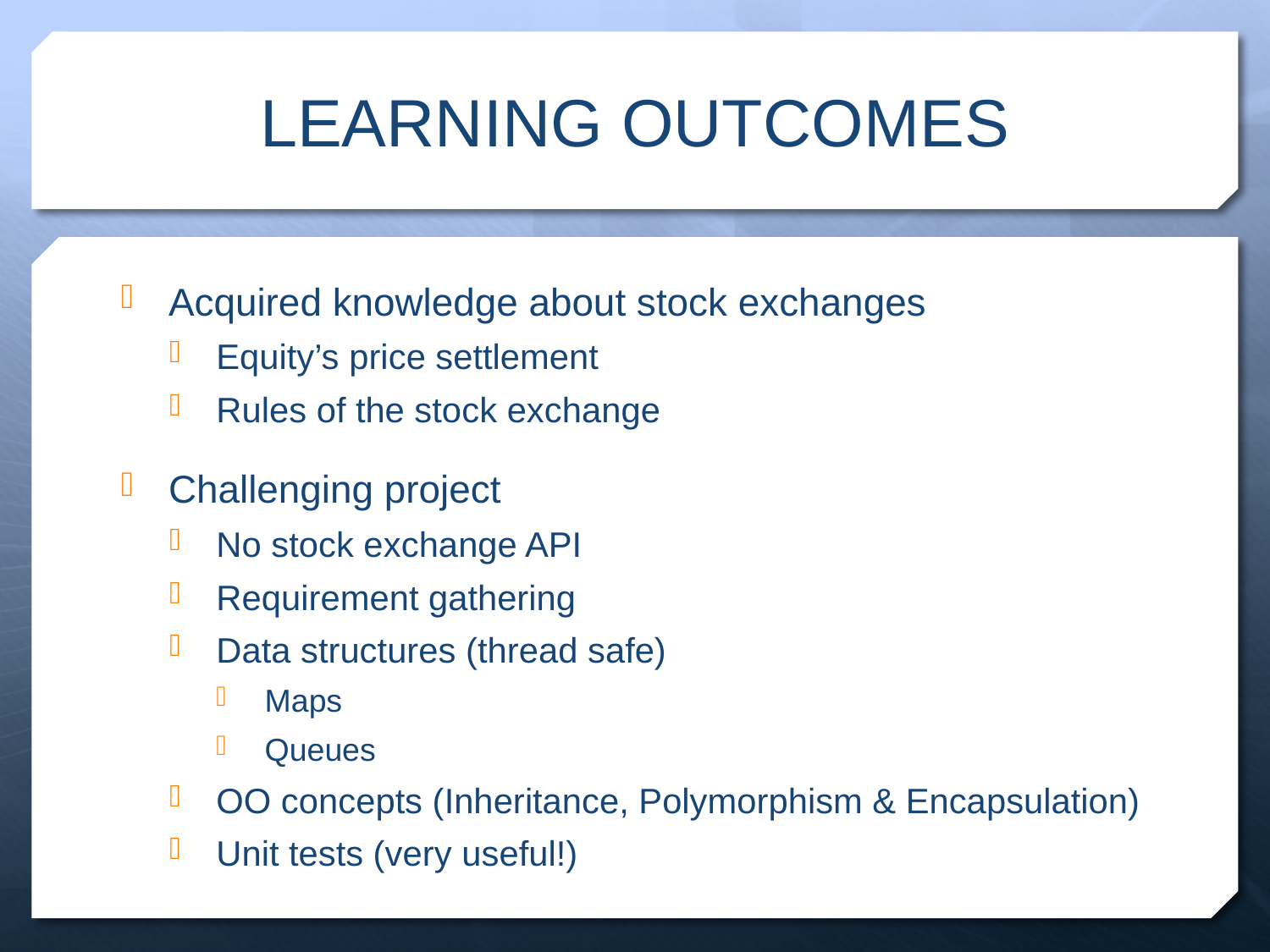

# LEARNING OUTCOMES
Acquired knowledge about stock exchanges
Equity’s price settlement
Rules of the stock exchange
Challenging project
No stock exchange API
Requirement gathering
Data structures (thread safe)
Maps
Queues
OO concepts (Inheritance, Polymorphism & Encapsulation)
Unit tests (very useful!)